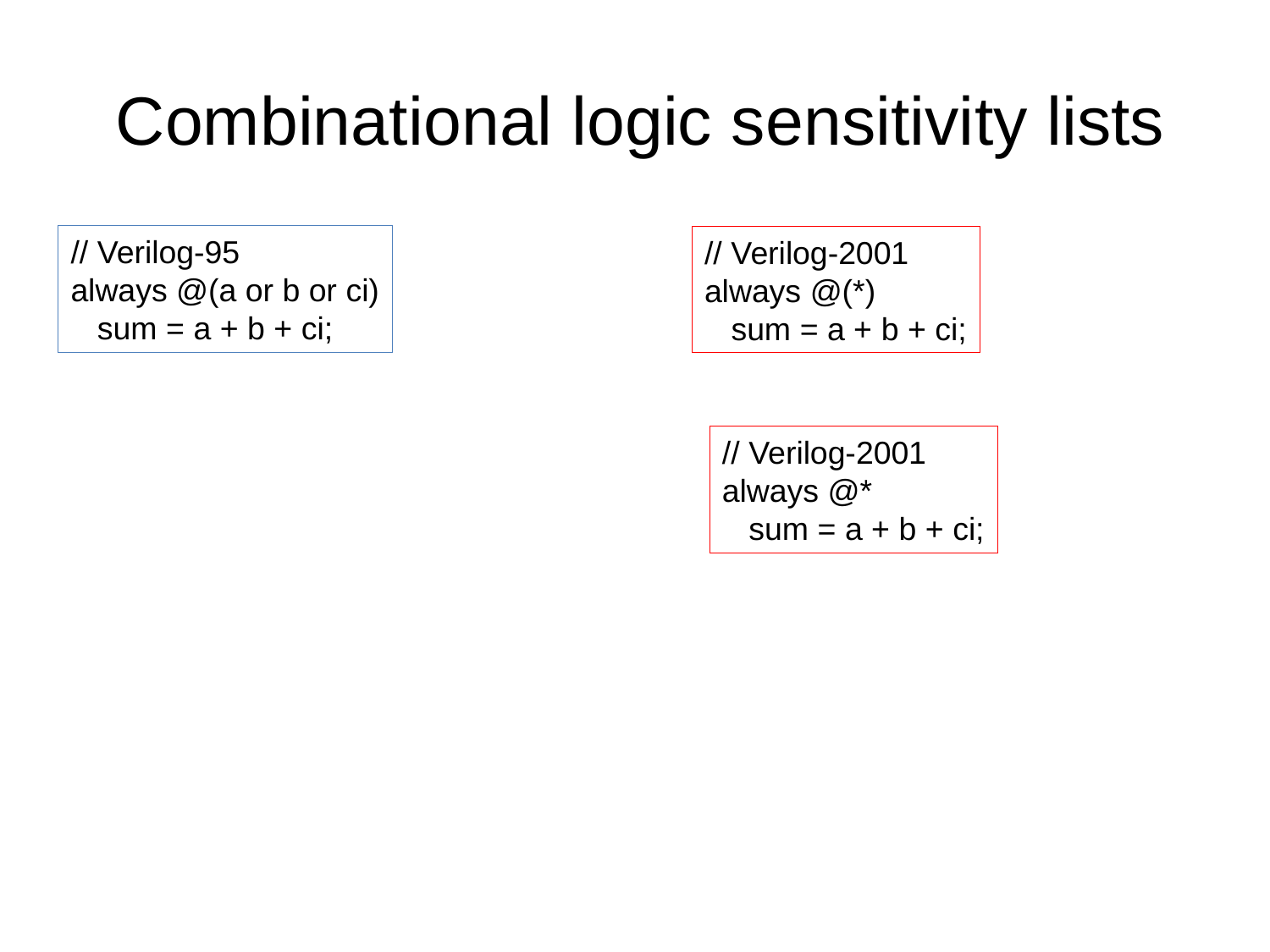

# Combinational logic sensitivity lists
// Verilog-95
always @(a or b or ci)
   sum = a + b + ci;
// Verilog-2001
always @(*)
   sum = a + b + ci;
// Verilog-2001
always @*
   sum = a + b + ci;